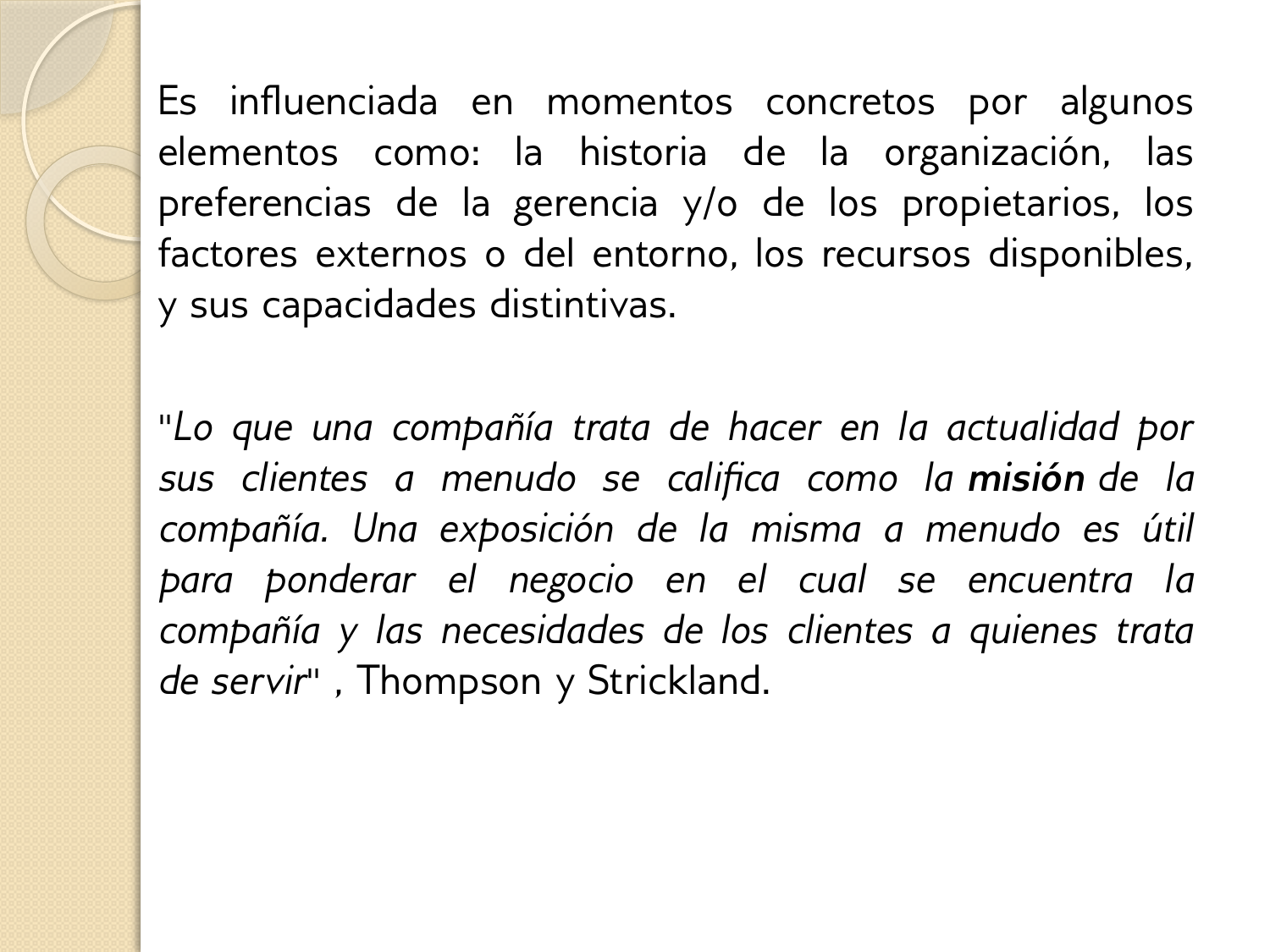

Es influenciada en momentos concretos por algunos elementos como: la historia de la organización, las preferencias de la gerencia y/o de los propietarios, los factores externos o del entorno, los recursos disponibles, y sus capacidades distintivas.

"Lo que una compañía trata de hacer en la actualidad por sus clientes a menudo se califica como la misión de la compañía. Una exposición de la misma a menudo es útil para ponderar el negocio en el cual se encuentra la compañía y las necesidades de los clientes a quienes trata de servir" , Thompson y Strickland.